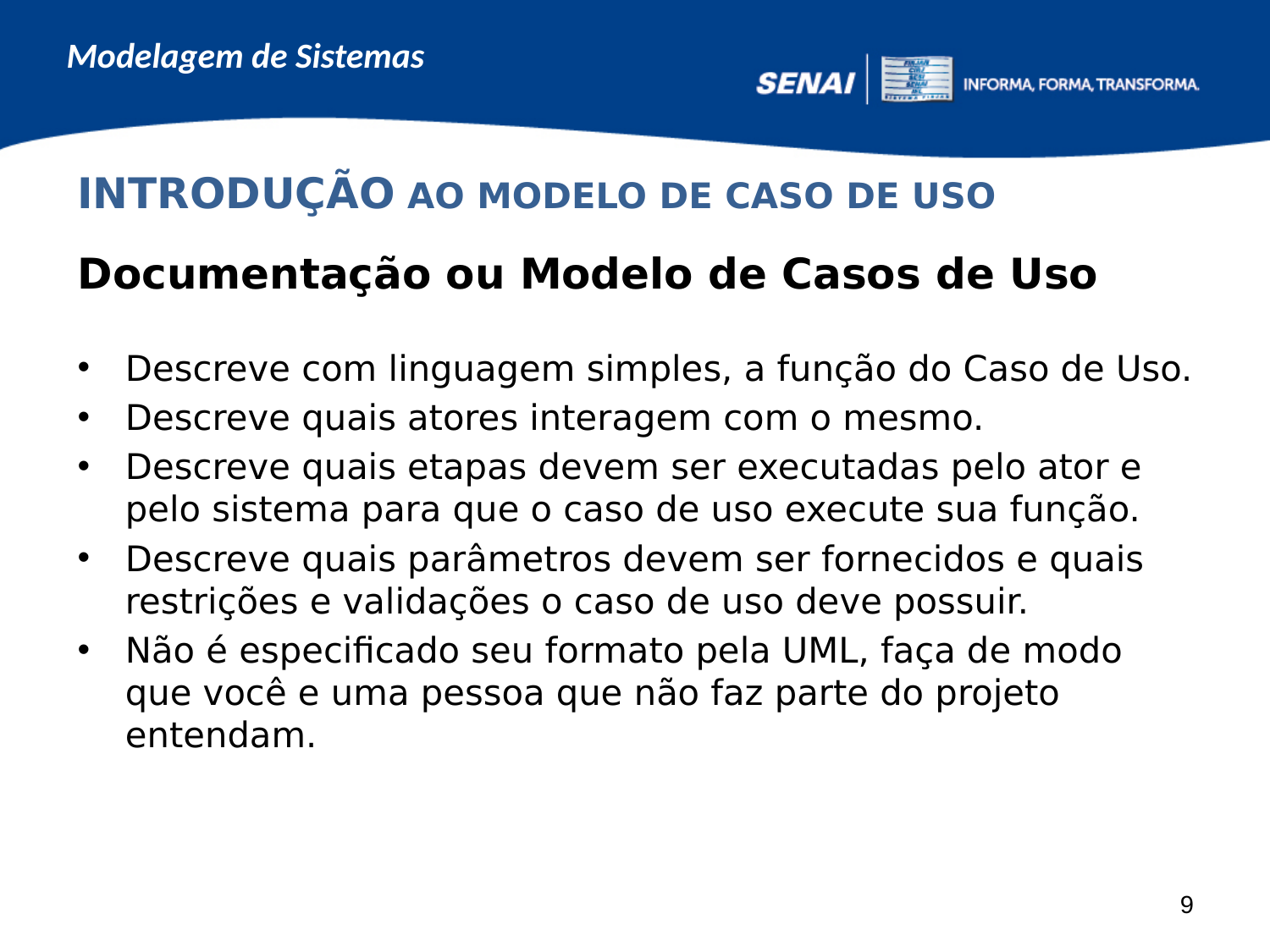

INTRODUÇÃO AO MODELO DE CASO DE USO
Documentação ou Modelo de Casos de Uso

Descreve com linguagem simples, a função do Caso de Uso.
Descreve quais atores interagem com o mesmo.
Descreve quais etapas devem ser executadas pelo ator e pelo sistema para que o caso de uso execute sua função.
Descreve quais parâmetros devem ser fornecidos e quais restrições e validações o caso de uso deve possuir.
Não é especificado seu formato pela UML, faça de modo que você e uma pessoa que não faz parte do projeto entendam.

9